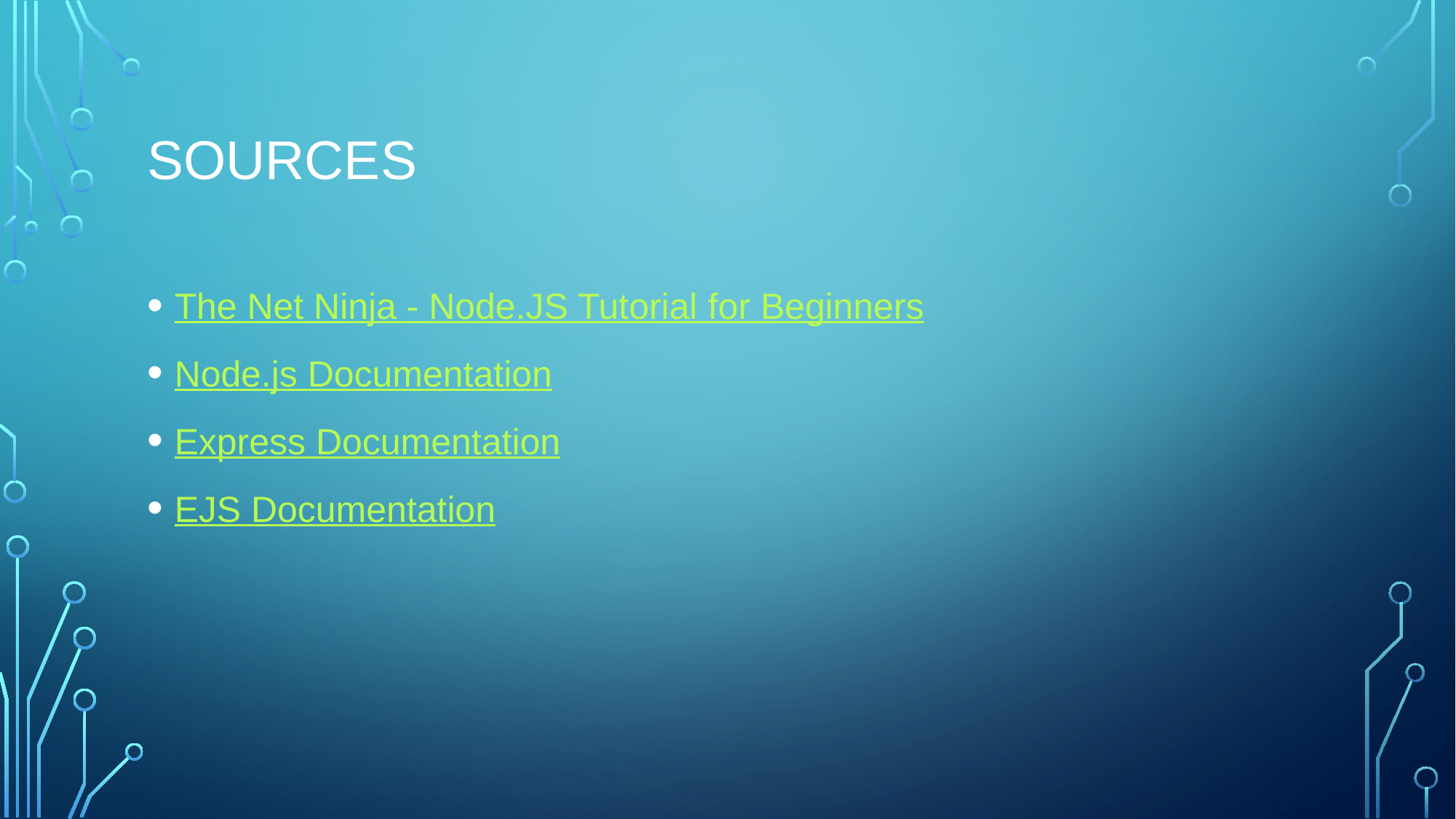

# Sources
The Net Ninja - Node.JS Tutorial for Beginners
Node.js Documentation
Express Documentation
EJS Documentation